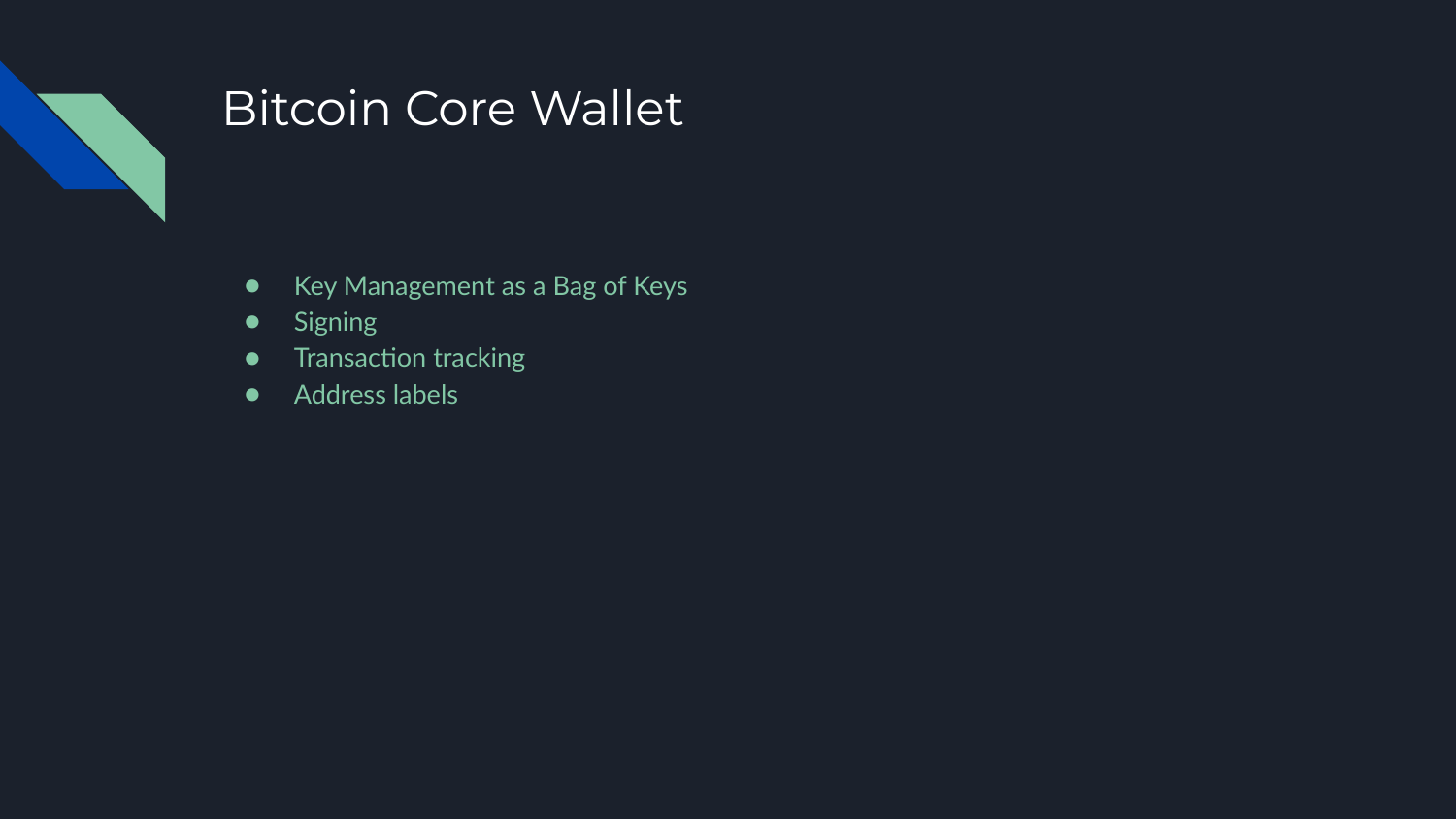

# Bitcoin Core Wallet
Key Management as a Bag of Keys
Signing
Transaction tracking
Address labels